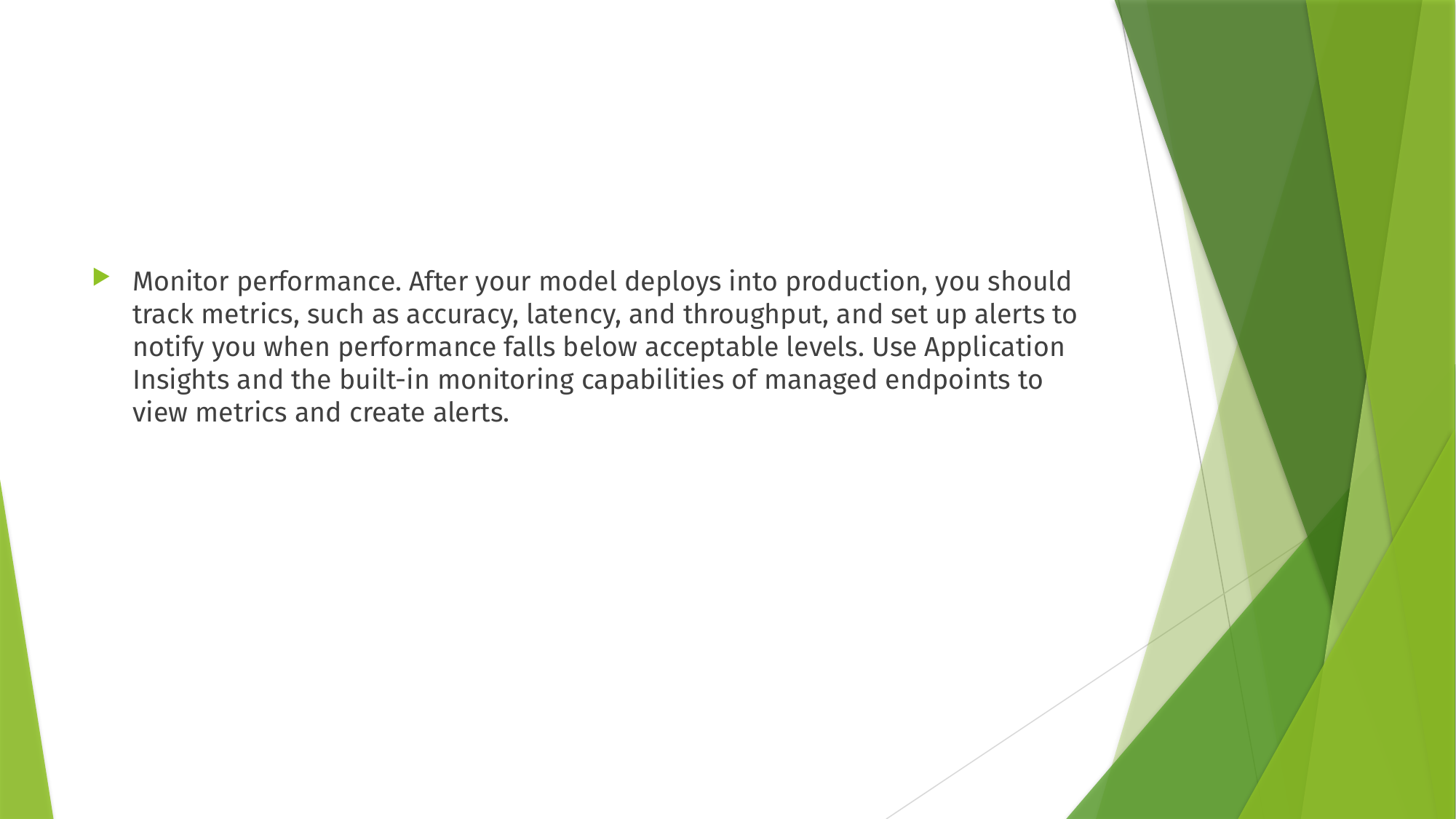

Monitor performance. After your model deploys into production, you should track metrics, such as accuracy, latency, and throughput, and set up alerts to notify you when performance falls below acceptable levels. Use Application Insights and the built-in monitoring capabilities of managed endpoints to view metrics and create alerts.